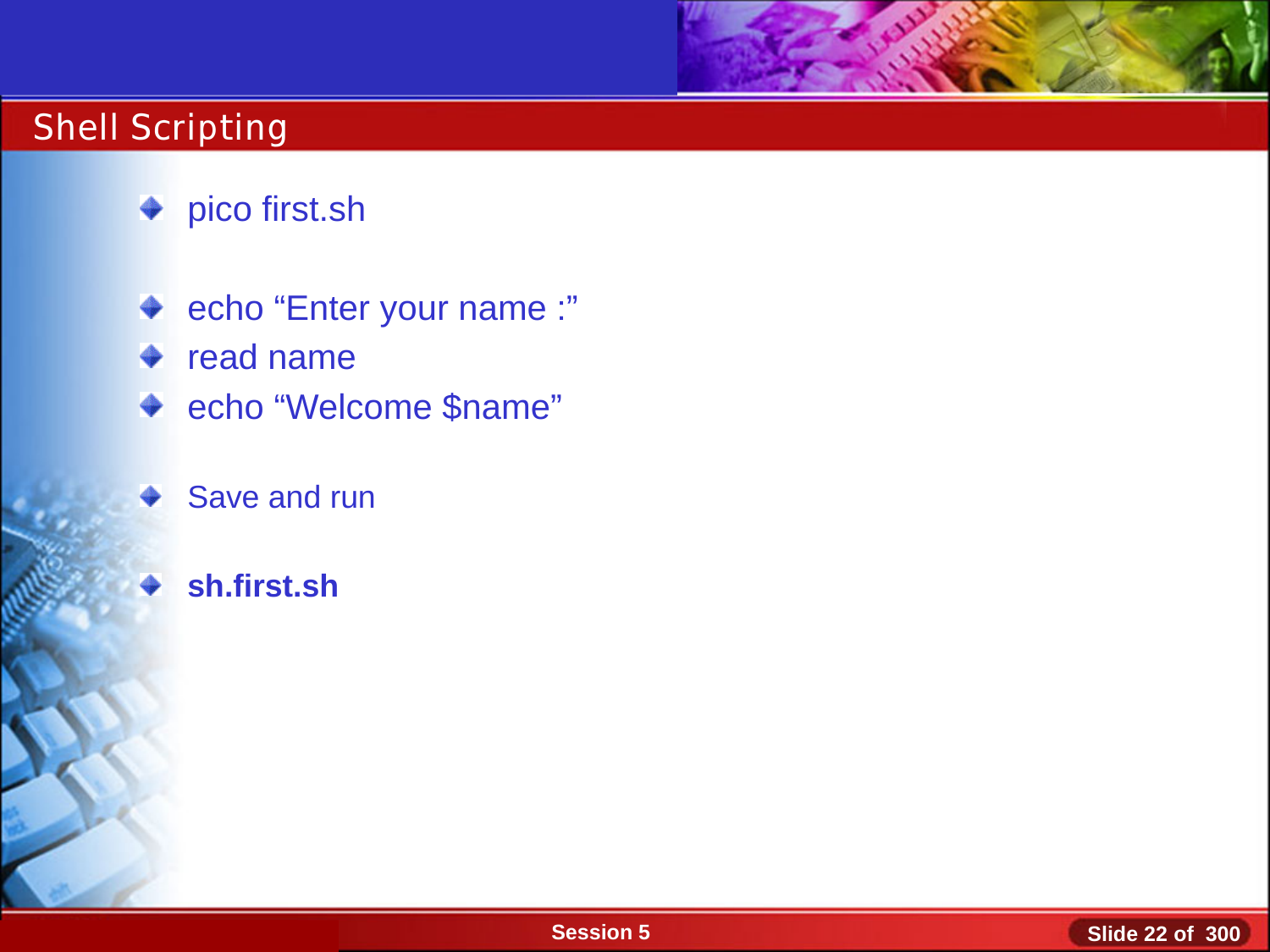

Shell Scripting
pico first.sh

echo “Enter your name :”
read name
echo “Welcome $name”

Save and run

sh.first.sh